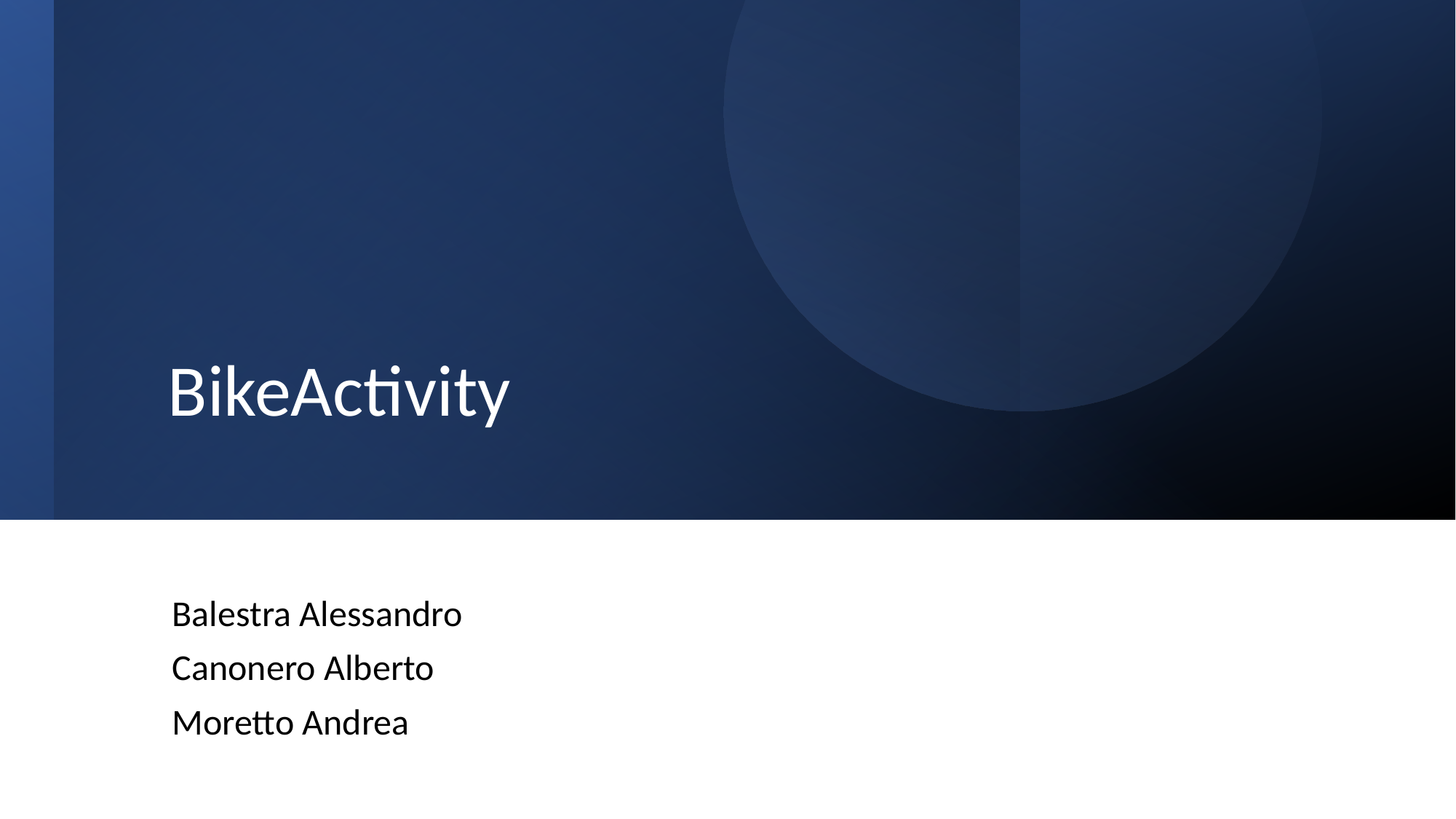

# BikeActivity
Balestra Alessandro
Canonero Alberto
Moretto Andrea